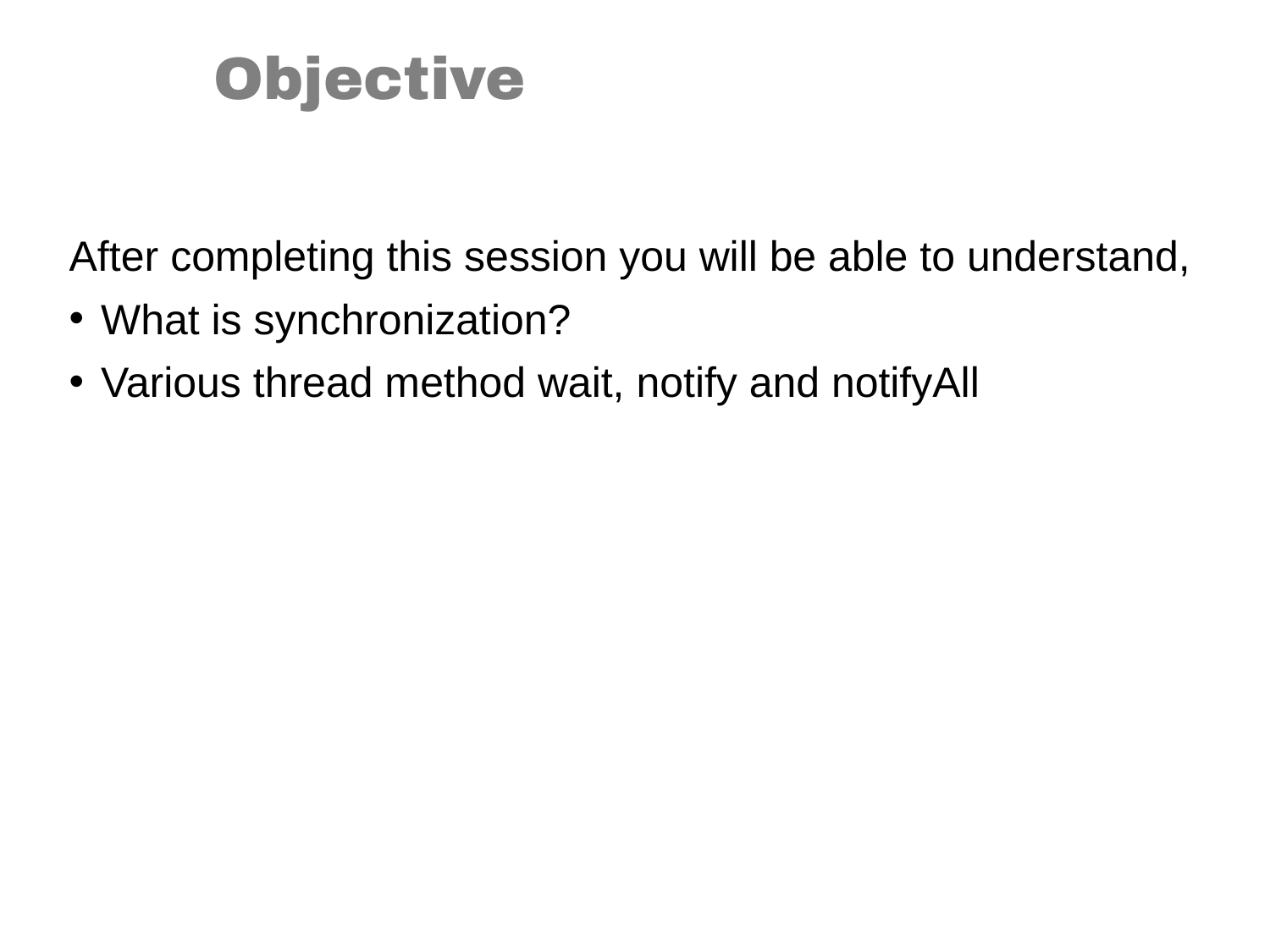

# Objective
After completing this session you will be able to understand,
What is synchronization?
Various thread method wait, notify and notifyAll